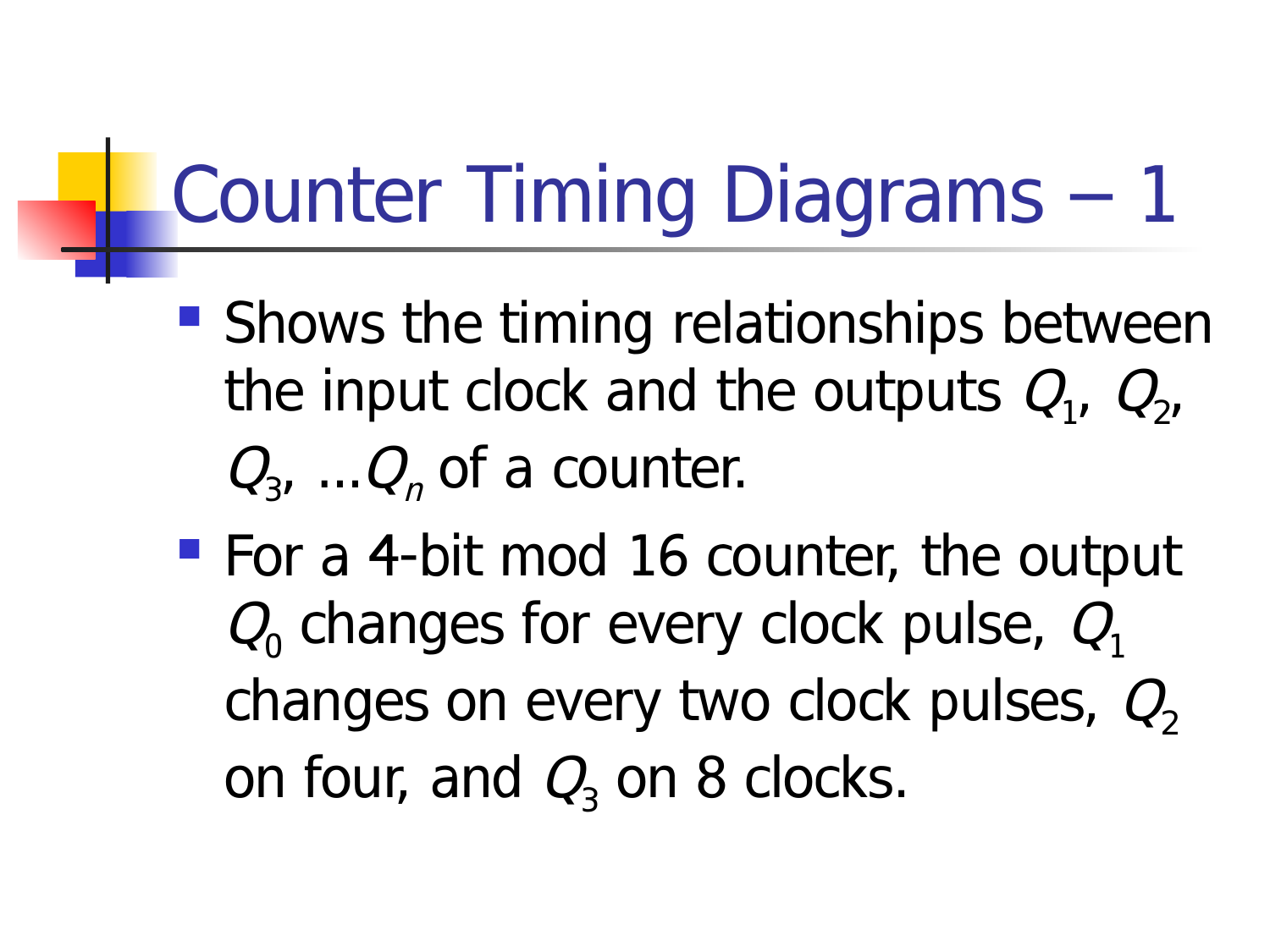

# Counter Timing Diagrams – 1
Shows the timing relationships between the input clock and the outputs Q1, Q2, Q3, …Qn of a counter.
For a 4-bit mod 16 counter, the output Q0 changes for every clock pulse, Q1 changes on every two clock pulses, Q2 on four, and Q3 on 8 clocks.
11